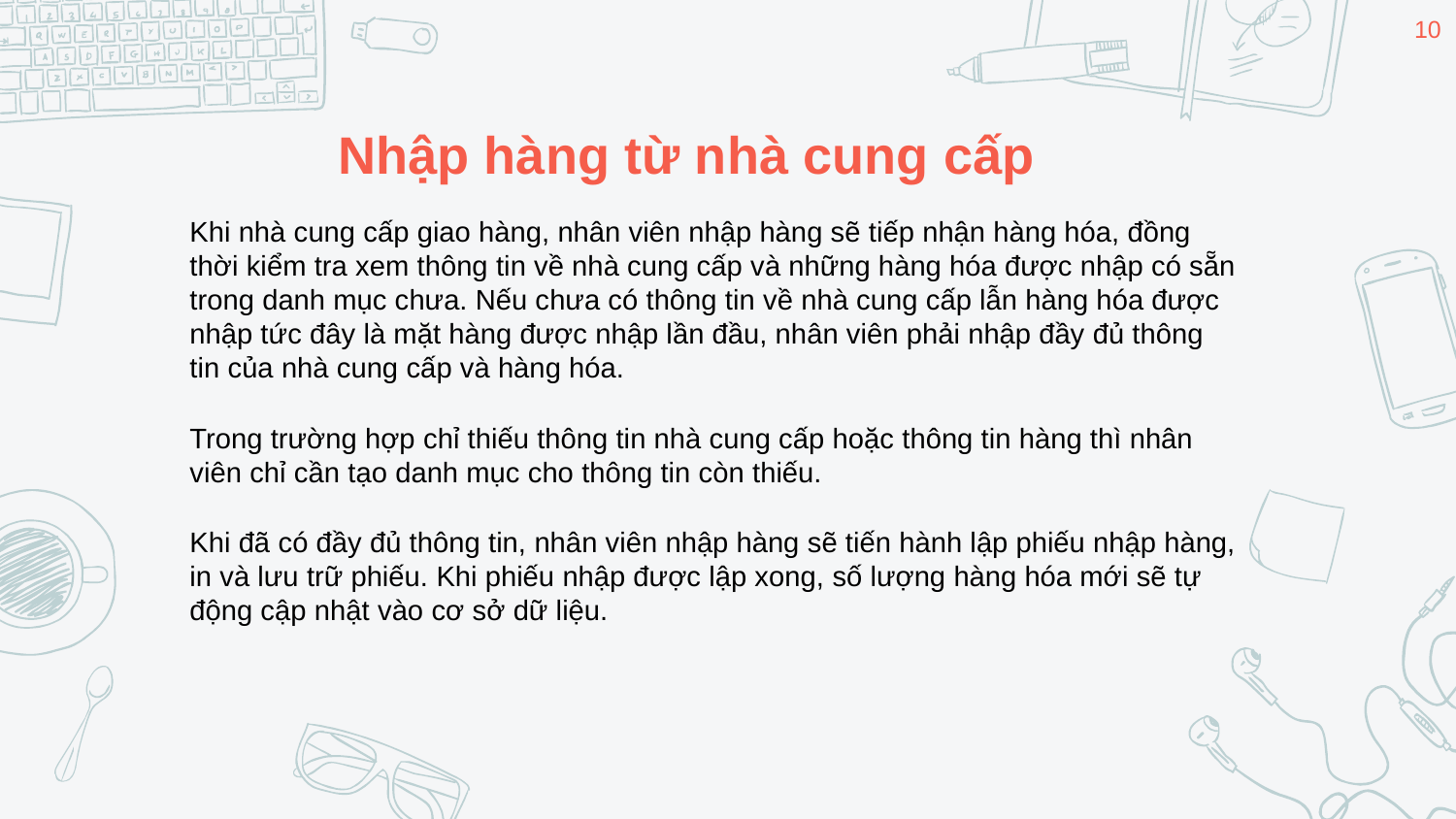

10
# Nhập hàng từ nhà cung cấp
Khi nhà cung cấp giao hàng, nhân viên nhập hàng sẽ tiếp nhận hàng hóa, đồng thời kiểm tra xem thông tin về nhà cung cấp và những hàng hóa được nhập có sẵn trong danh mục chưa. Nếu chưa có thông tin về nhà cung cấp lẫn hàng hóa được nhập tức đây là mặt hàng được nhập lần đầu, nhân viên phải nhập đầy đủ thông tin của nhà cung cấp và hàng hóa.
Trong trường hợp chỉ thiếu thông tin nhà cung cấp hoặc thông tin hàng thì nhân viên chỉ cần tạo danh mục cho thông tin còn thiếu.
Khi đã có đầy đủ thông tin, nhân viên nhập hàng sẽ tiến hành lập phiếu nhập hàng, in và lưu trữ phiếu. Khi phiếu nhập được lập xong, số lượng hàng hóa mới sẽ tự động cập nhật vào cơ sở dữ liệu.